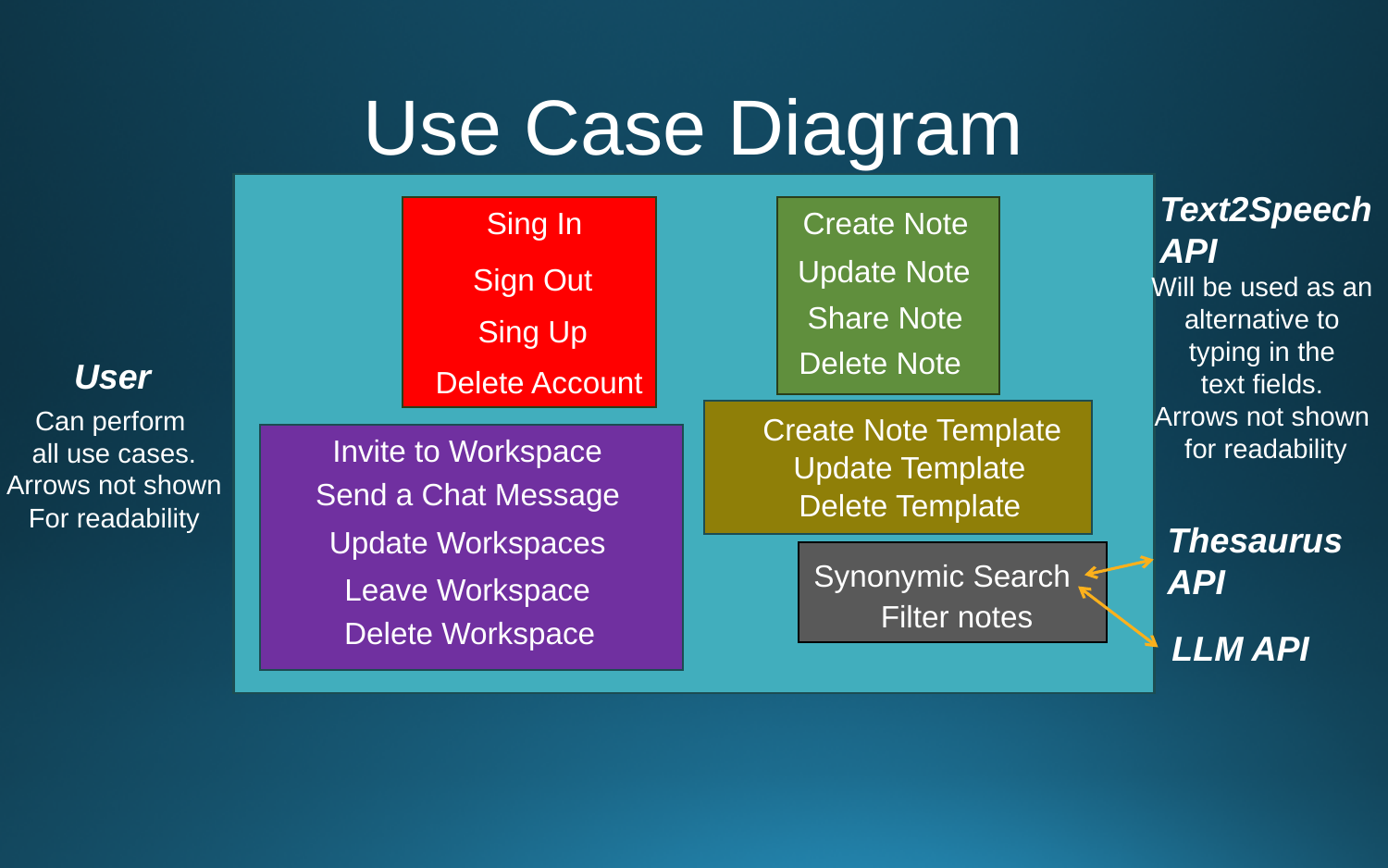

# Use Case Diagram

Text2Speech
API

Sing In

Create Note
Update Note
Sign Out
Will be used as an
alternative to
typing in the
text fields.
Arrows not shown
for readability
Share Note
Sing Up
Delete Note
User
Delete Account
Can perform
all use cases.
Arrows not shown
For readability

Create Note Template

Invite to Workspace
Update Template
Send a Chat Message
Delete Template
Thesaurus
API
Update Workspaces

Synonymic Search
Leave Workspace
Filter notes
Delete Workspace
LLM API